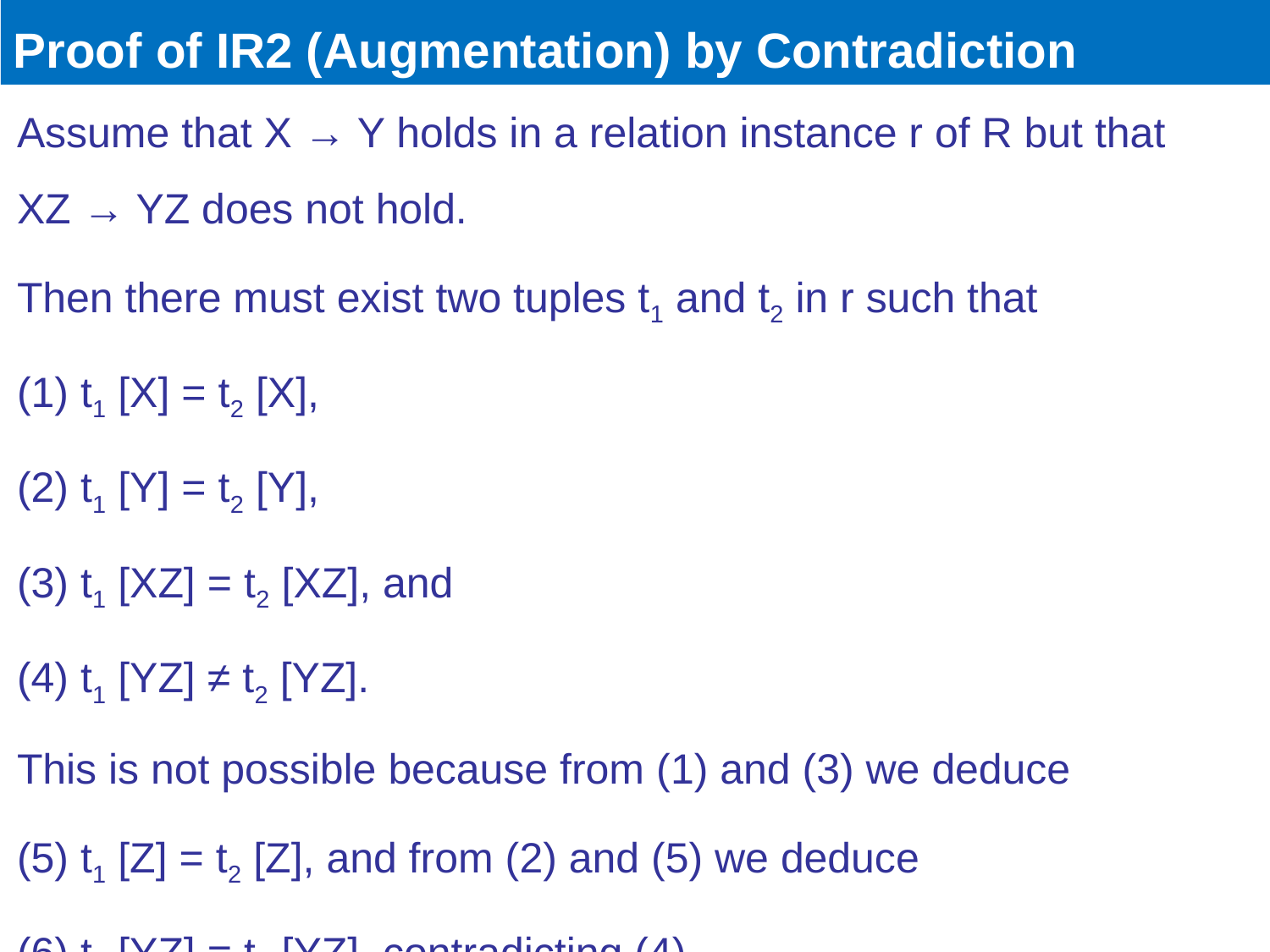

# Proof of IR2 (Augmentation) by Contradiction
Assume that X → Y holds in a relation instance r of R but that
XZ → YZ does not hold.
Then there must exist two tuples t1 and t2 in r such that
(1) t1 [X] = t2 [X],
(2) t1 [Y] = t2 [Y],
(3) t1 [XZ] = t2 [XZ], and
(4) t1 [YZ] ≠ t2 [YZ].
This is not possible because from (1) and (3) we deduce
(5) t1 [Z] = t2 [Z], and from (2) and (5) we deduce
(6) t1 [YZ] = t2 [YZ], contradicting (4).